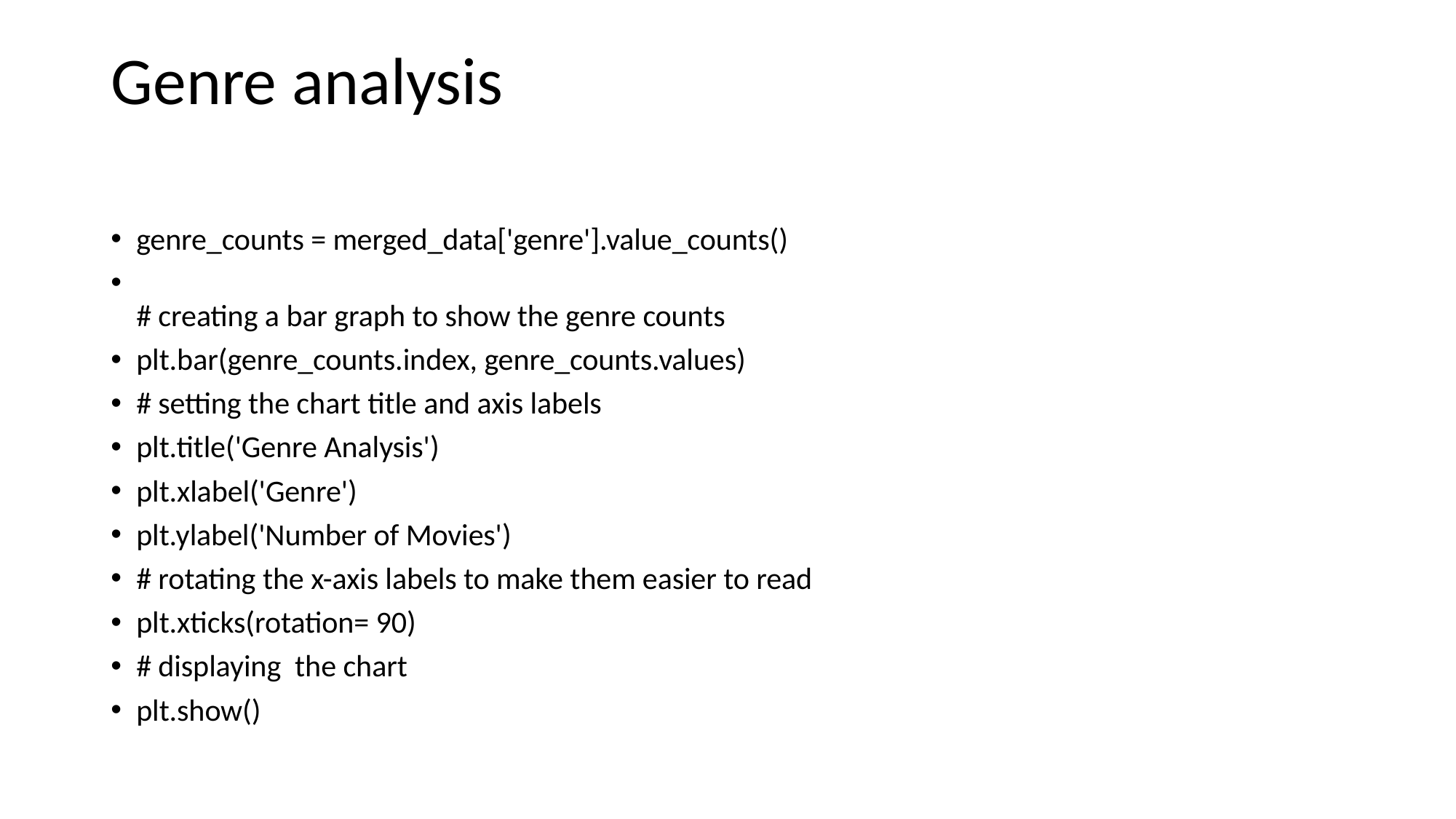

# Genre analysis
genre_counts = merged_data['genre'].value_counts()
# creating a bar graph to show the genre counts
plt.bar(genre_counts.index, genre_counts.values)
# setting the chart title and axis labels
plt.title('Genre Analysis')
plt.xlabel('Genre')
plt.ylabel('Number of Movies')
# rotating the x-axis labels to make them easier to read
plt.xticks(rotation= 90)
# displaying  the chart
plt.show()